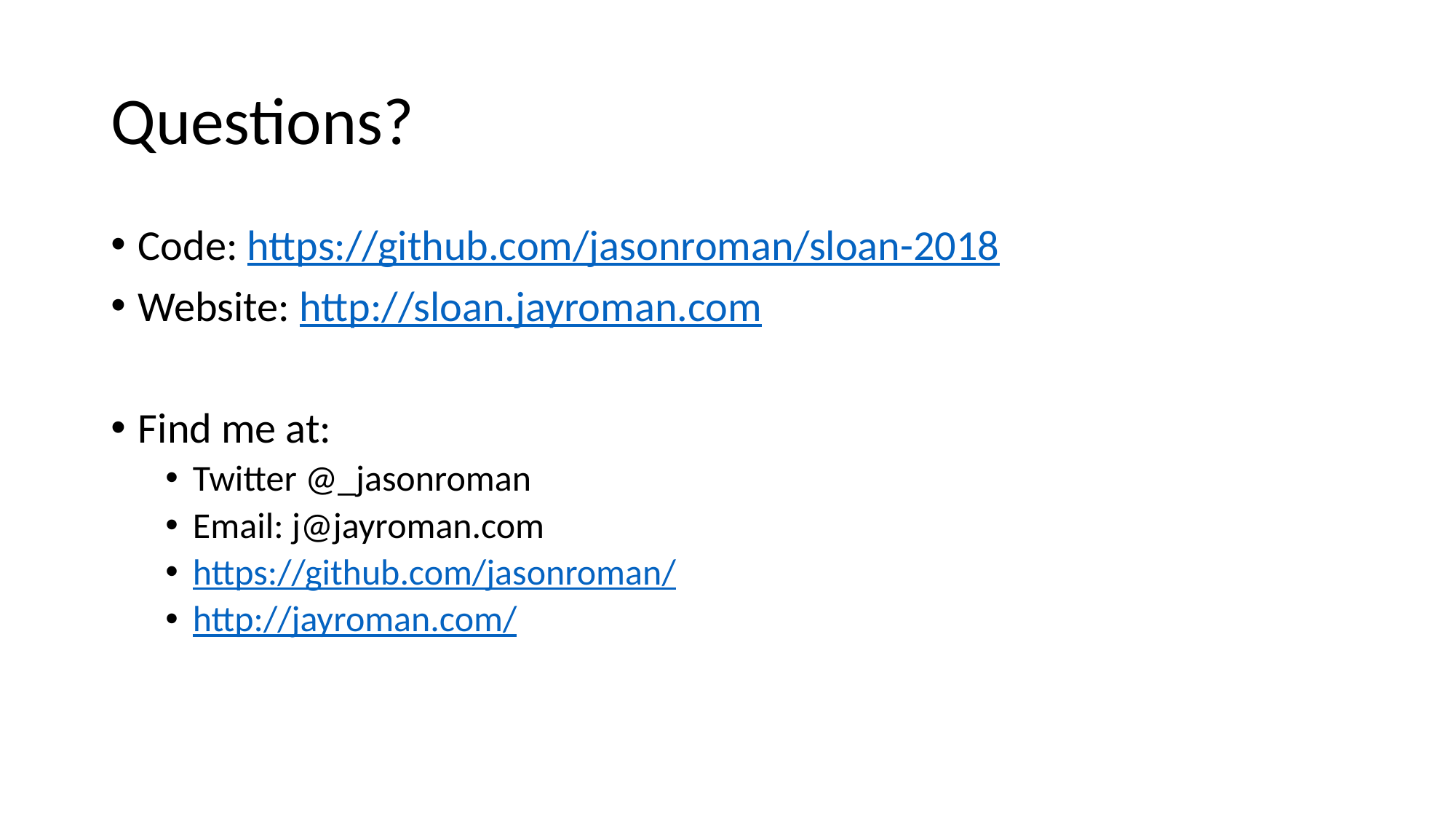

# Questions?
Code: https://github.com/jasonroman/sloan-2018
Website: http://sloan.jayroman.com

Find me at:
Twitter @_jasonroman
Email: j@jayroman.com
https://github.com/jasonroman/
http://jayroman.com/